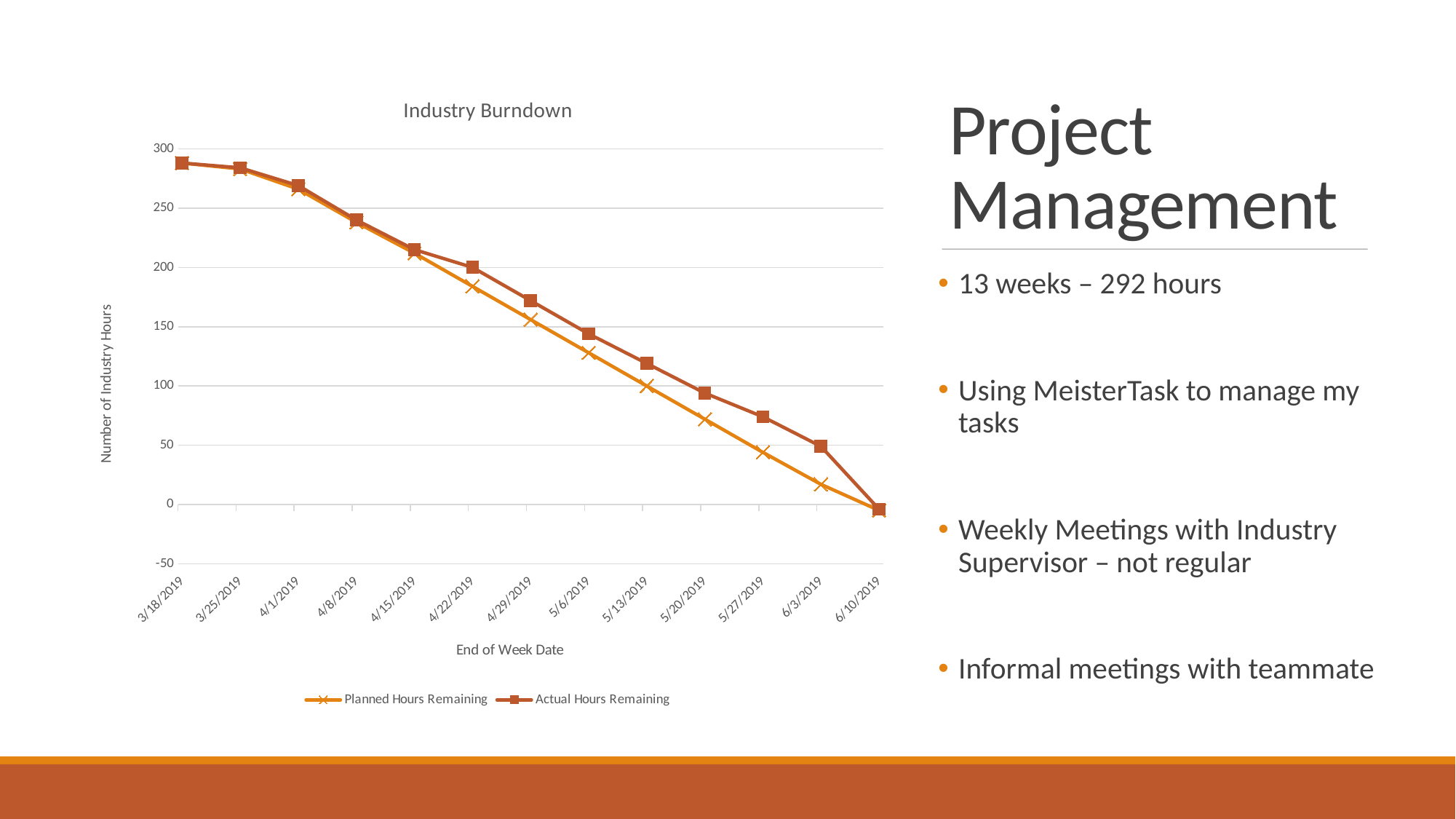

# Project Management

### Chart: Industry Burndown

| Category | Planned Hours Remaining | Actual Hours Remaining |
|---|---|---|
| 43542 | 288.0 | 288.0 |
| 43549 | 283.0 | 284.0 |
| 43556 | 266.0 | 269.0 |
| 43563 | 238.0 | 240.0 |
| 43570 | 212.0 | 215.0 |
| 43577 | 184.0 | 200.0 |
| 43584 | 156.0 | 172.0 |
| 43591 | 128.0 | 144.0 |
| 43598 | 100.0 | 119.0 |
| 43605 | 72.0 | 94.0 |
| 43612 | 44.0 | 74.0 |
| 43619 | 17.0 | 49.0 |
| 43626 | -5.0 | -4.0 |
13 weeks – 292 hours

Using MeisterTask to manage my tasks

Weekly Meetings with Industry Supervisor – not regular

Informal meetings with teammate